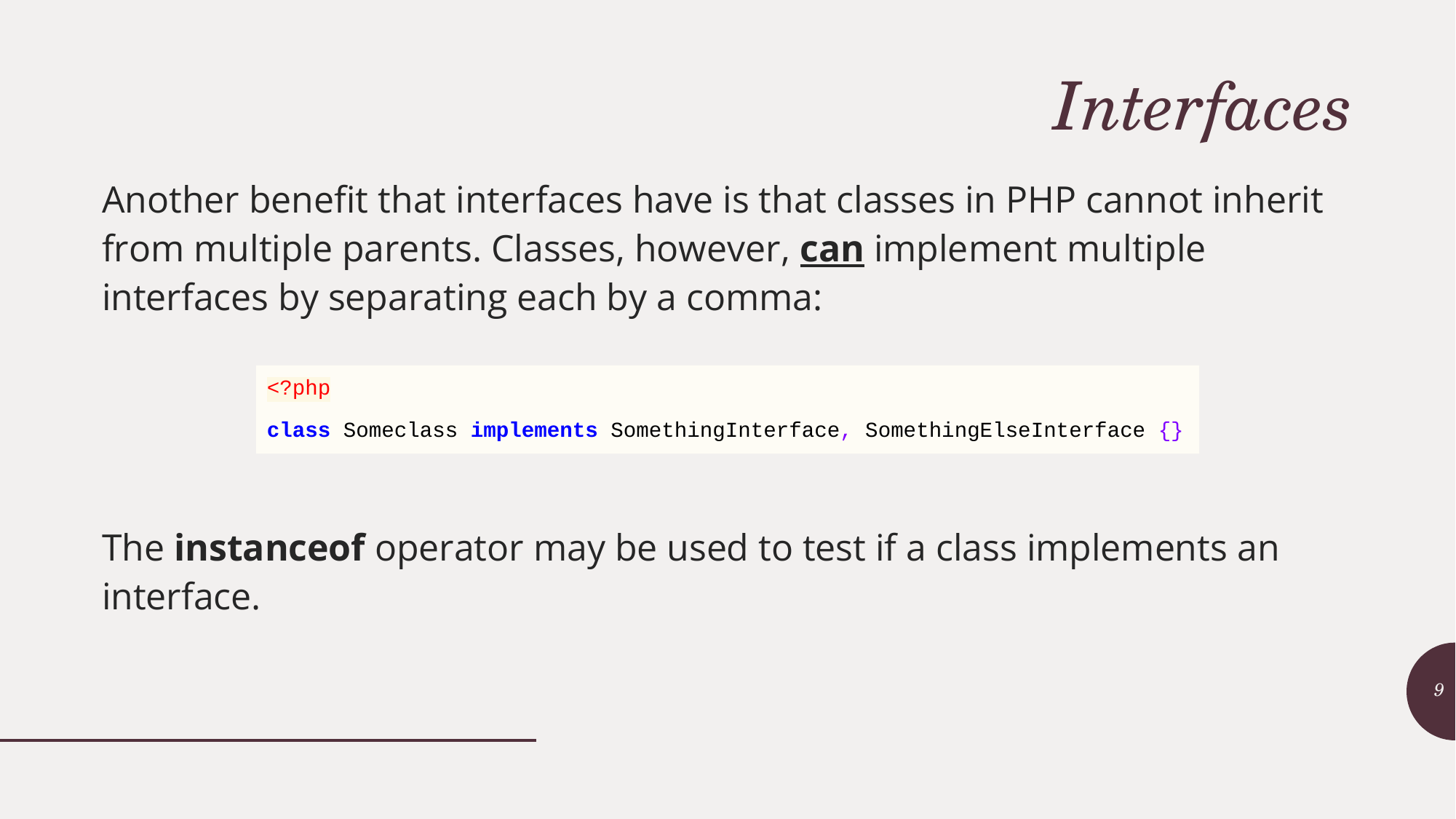

# Interfaces
Another benefit that interfaces have is that classes in PHP cannot inherit from multiple parents. Classes, however, can implement multiple interfaces by separating each by a comma:

The instanceof operator may be used to test if a class implements an interface.
<?php
class Someclass implements SomethingInterface, SomethingElseInterface {}
9